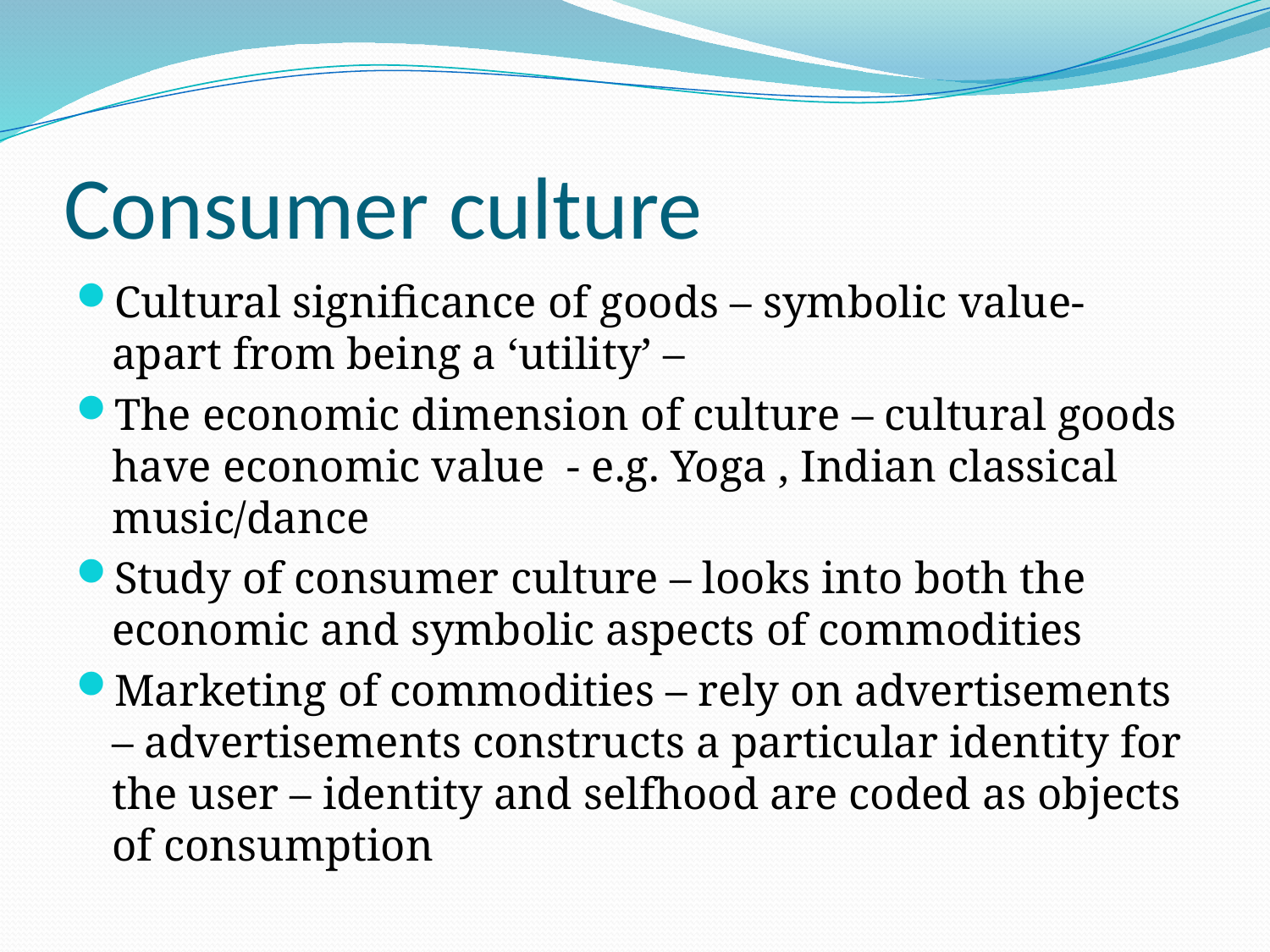

# Consumer culture
Cultural significance of goods – symbolic value- apart from being a ‘utility’ –
The economic dimension of culture – cultural goods have economic value  - e.g. Yoga , Indian classical music/dance
Study of consumer culture – looks into both the economic and symbolic aspects of commodities
Marketing of commodities – rely on advertisements – advertisements constructs a particular identity for the user – identity and selfhood are coded as objects of consumption